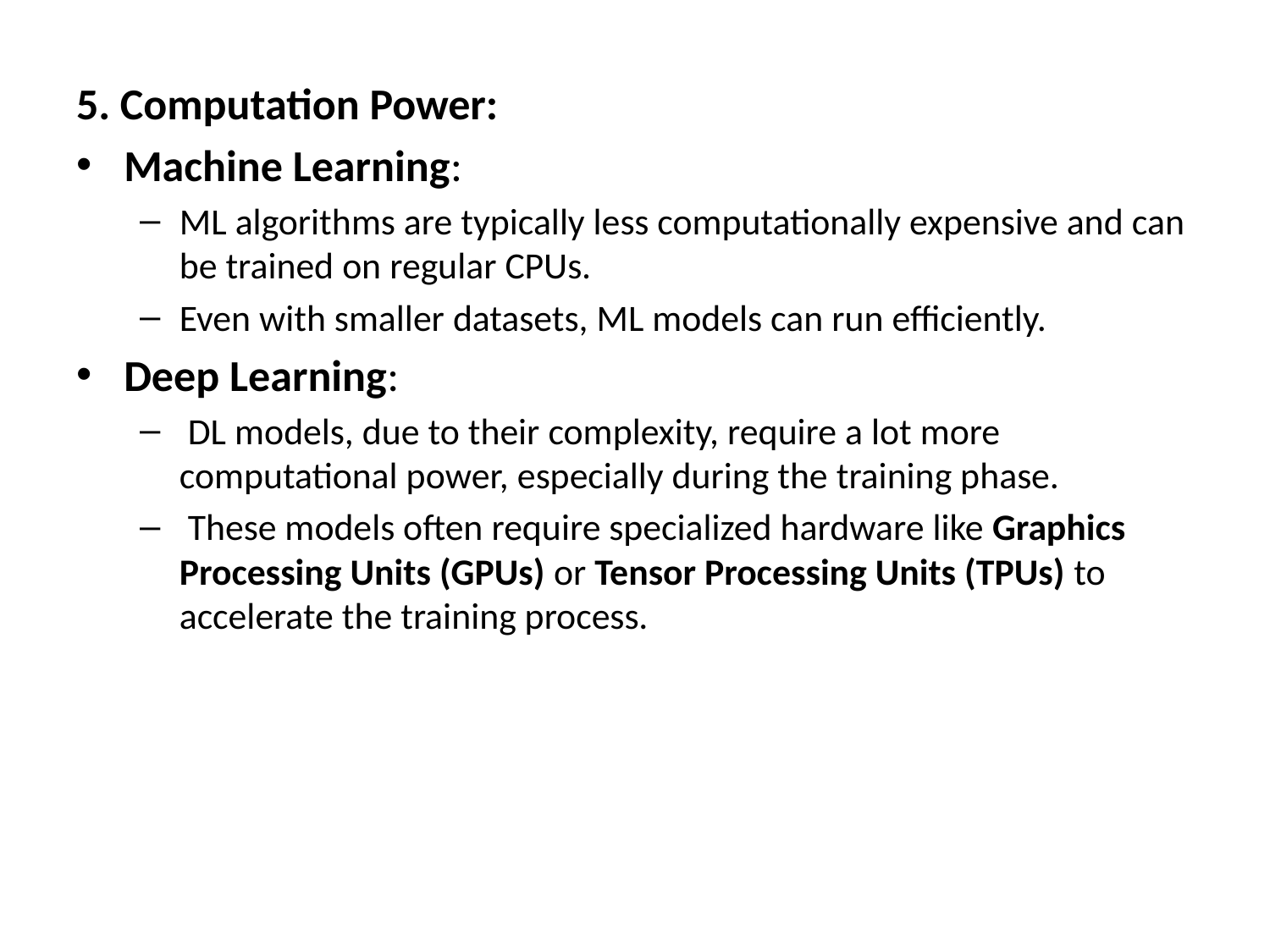

5. Computation Power:
Machine Learning:
ML algorithms are typically less computationally expensive and can be trained on regular CPUs.
Even with smaller datasets, ML models can run efficiently.
Deep Learning:
 DL models, due to their complexity, require a lot more computational power, especially during the training phase.
 These models often require specialized hardware like Graphics Processing Units (GPUs) or Tensor Processing Units (TPUs) to accelerate the training process.